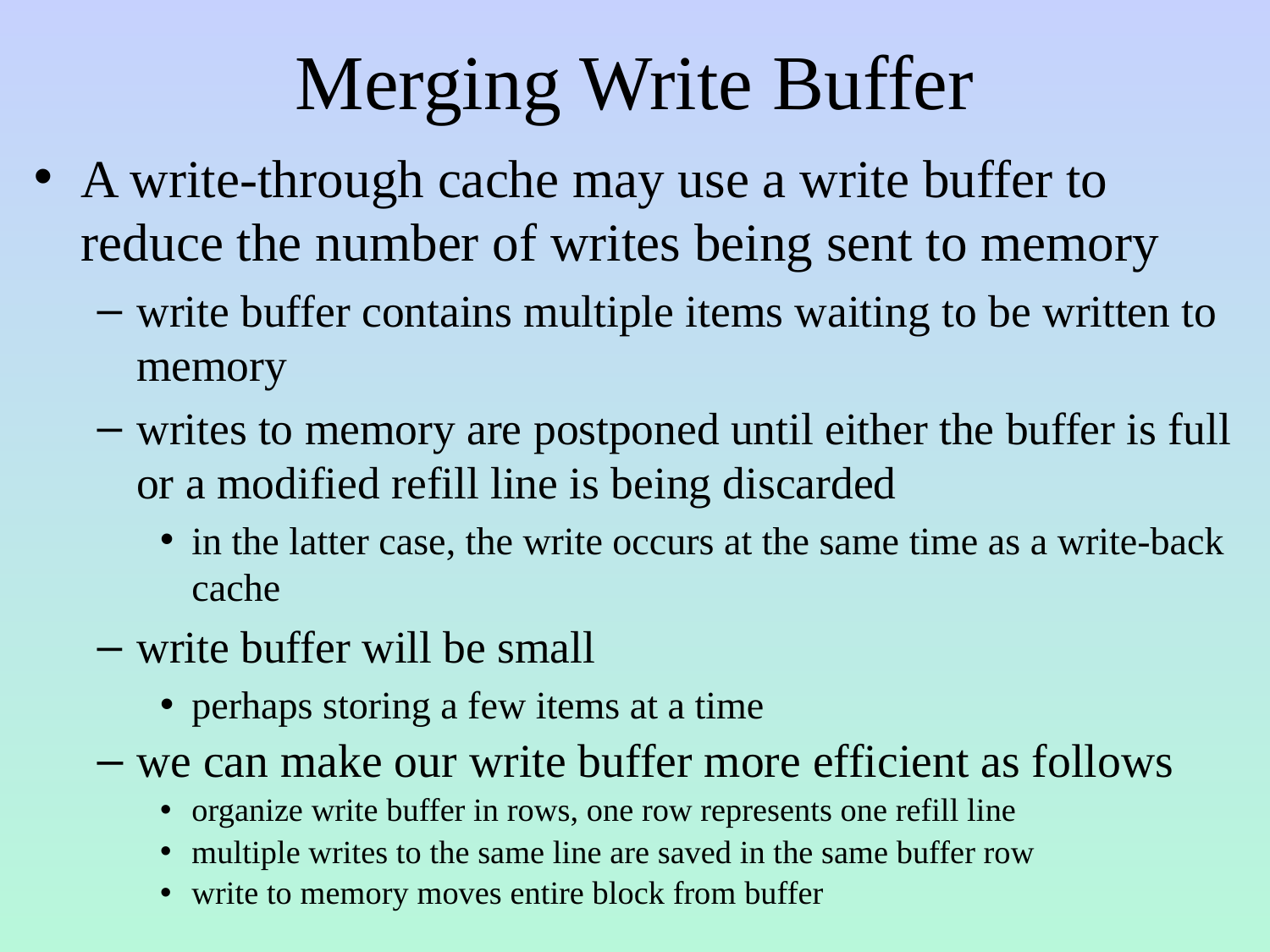

# Merging Write Buffer
A write-through cache may use a write buffer to reduce the number of writes being sent to memory
write buffer contains multiple items waiting to be written to memory
writes to memory are postponed until either the buffer is full or a modified refill line is being discarded
in the latter case, the write occurs at the same time as a write-back cache
write buffer will be small
perhaps storing a few items at a time
we can make our write buffer more efficient as follows
organize write buffer in rows, one row represents one refill line
multiple writes to the same line are saved in the same buffer row
write to memory moves entire block from buffer